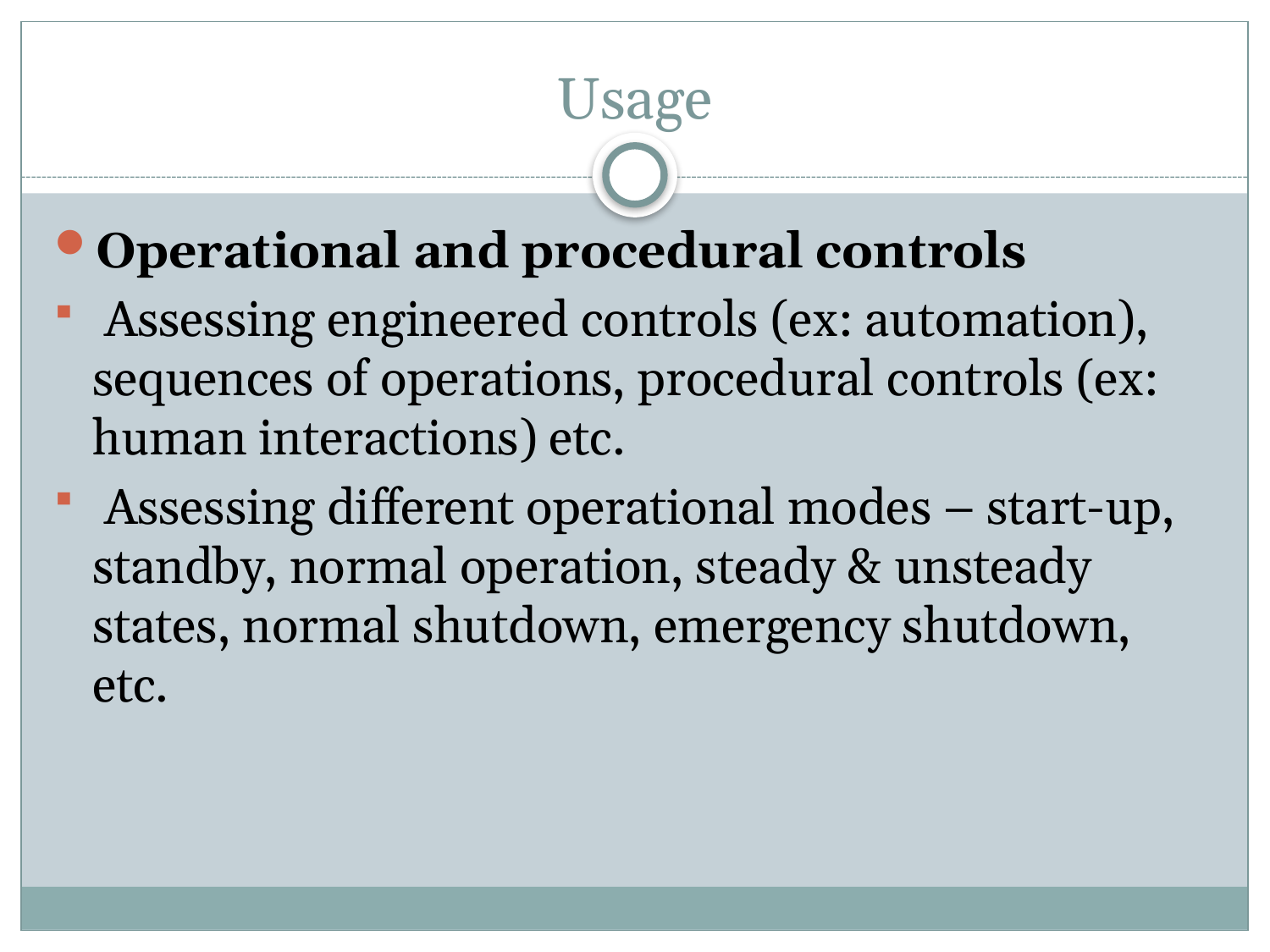

# Usage
Operational and procedural controls
 Assessing engineered controls (ex: automation), sequences of operations, procedural controls (ex: human interactions) etc.
 Assessing different operational modes – start-up, standby, normal operation, steady & unsteady states, normal shutdown, emergency shutdown, etc.